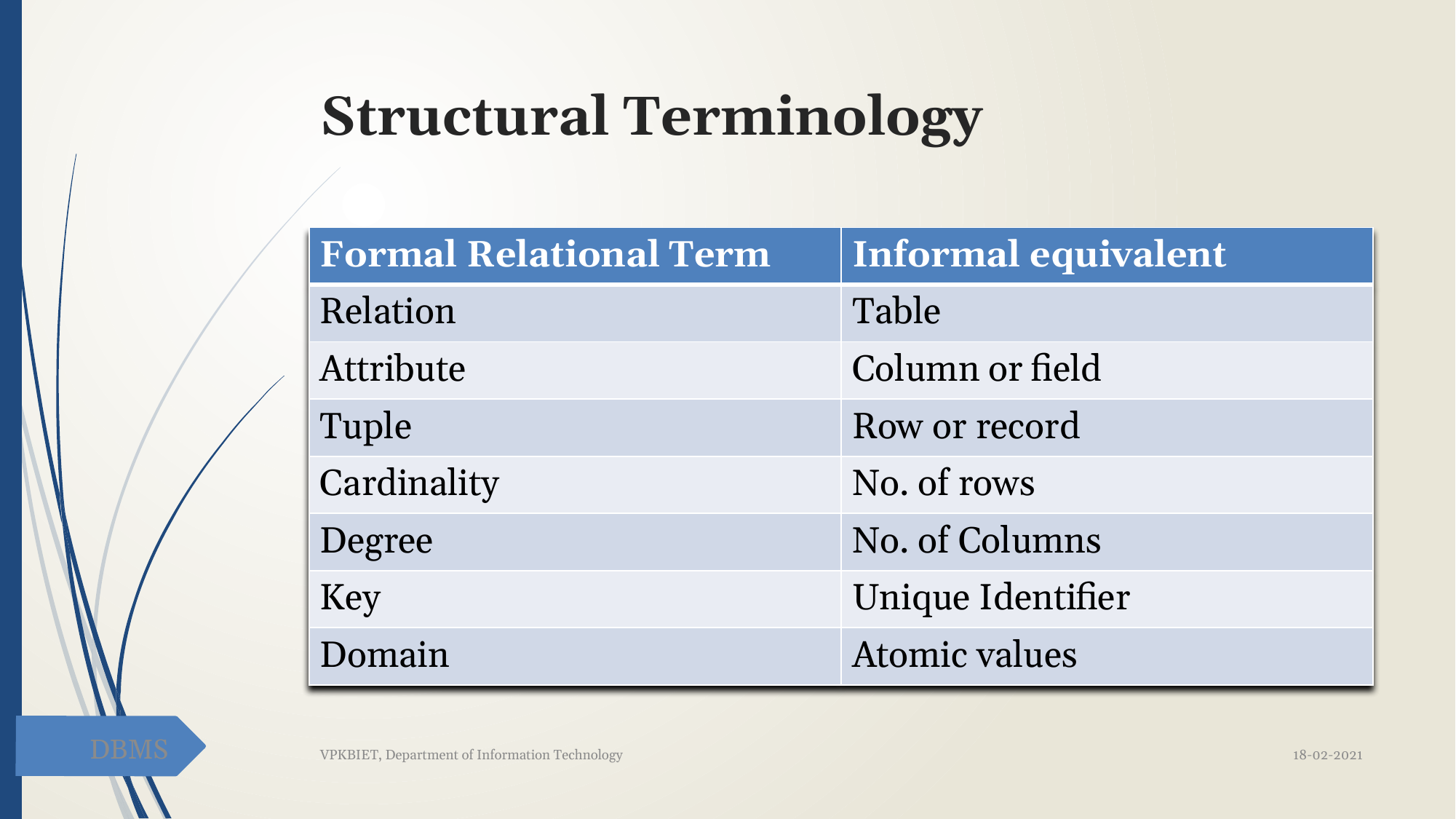

# Structural Terminology
| Formal Relational Term | Informal equivalent |
| --- | --- |
| Relation | Table |
| Attribute | Column or field |
| Tuple | Row or record |
| Cardinality | No. of rows |
| Degree | No. of Columns |
| Key | Unique Identifier |
| Domain | Atomic values |

8
18-02-2021
VPKBIET, Department of Information Technology